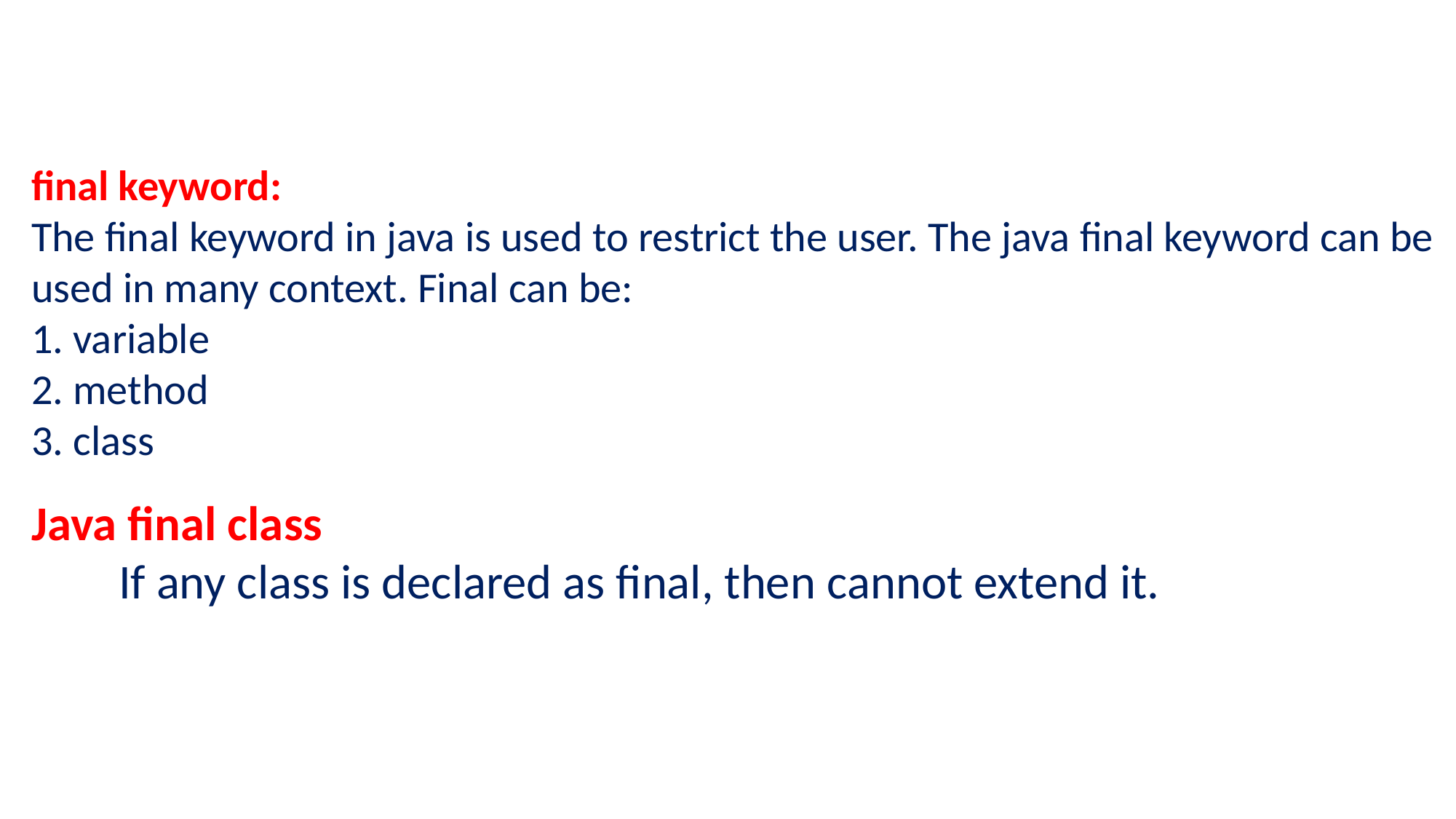

final keyword:
The final keyword in java is used to restrict the user. The java final keyword can be used in many context. Final can be:
1. variable
2. method
3. class

Java final class
        If any class is declared as final, then cannot extend it.